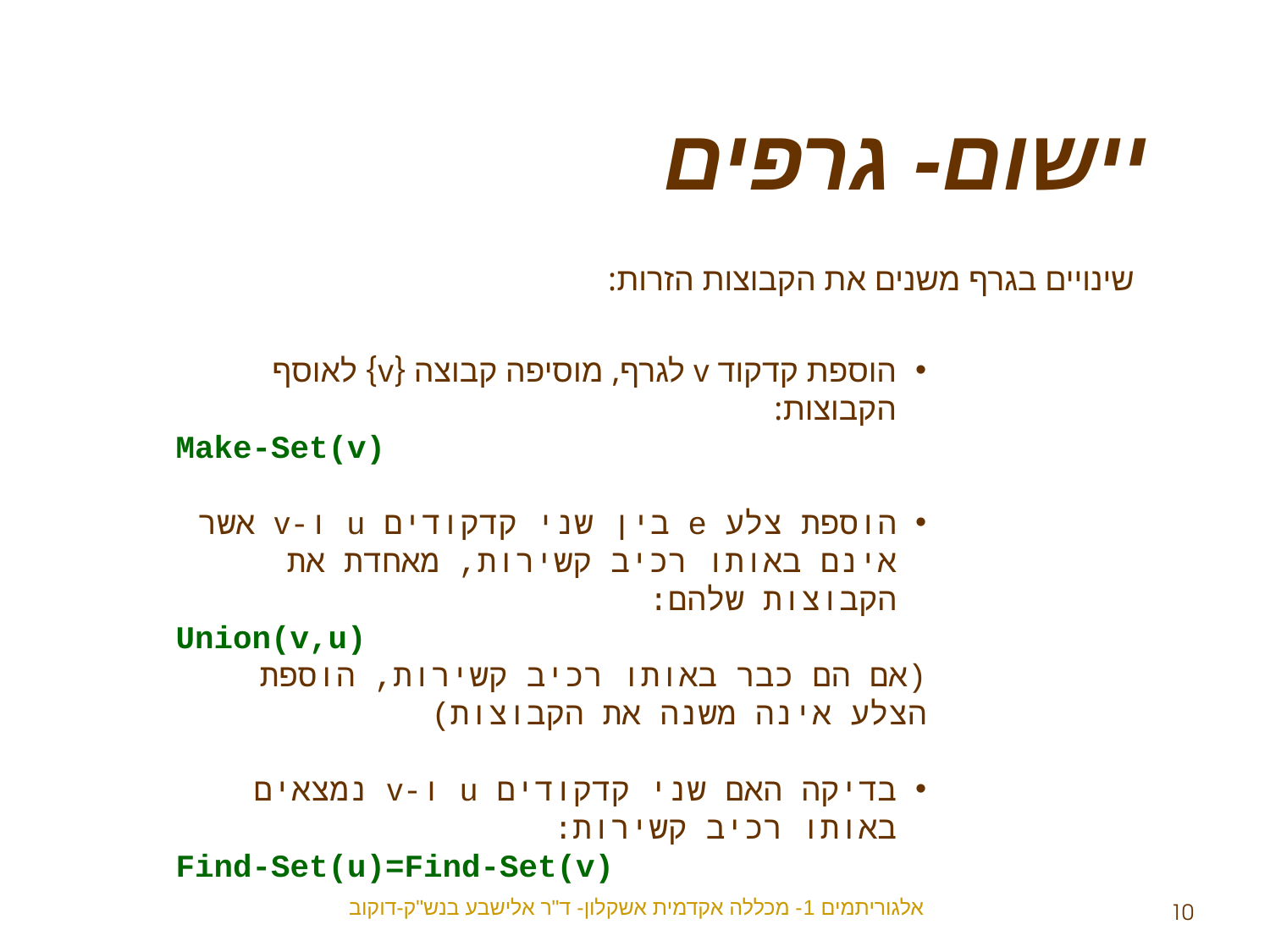

יישום- גרפים
שינויים בגרף משנים את הקבוצות הזרות:
הוספת קדקוד v לגרף, מוסיפה קבוצה {v} לאוסף הקבוצות:
		Make-Set(v)

הוספת צלע e בין שני קדקודים u ו-v אשר אינם באותו רכיב קשירות, מאחדת את הקבוצות שלהם:
Union(v,u)
(אם הם כבר באותו רכיב קשירות, הוספת הצלע אינה משנה את הקבוצות)

בדיקה האם שני קדקודים u ו-v נמצאים באותו רכיב קשירות:
Find-Set(u)=Find-Set(v)

אלגוריתמים 1- מכללה אקדמית אשקלון- ד"ר אלישבע בנש"ק-דוקוב
10